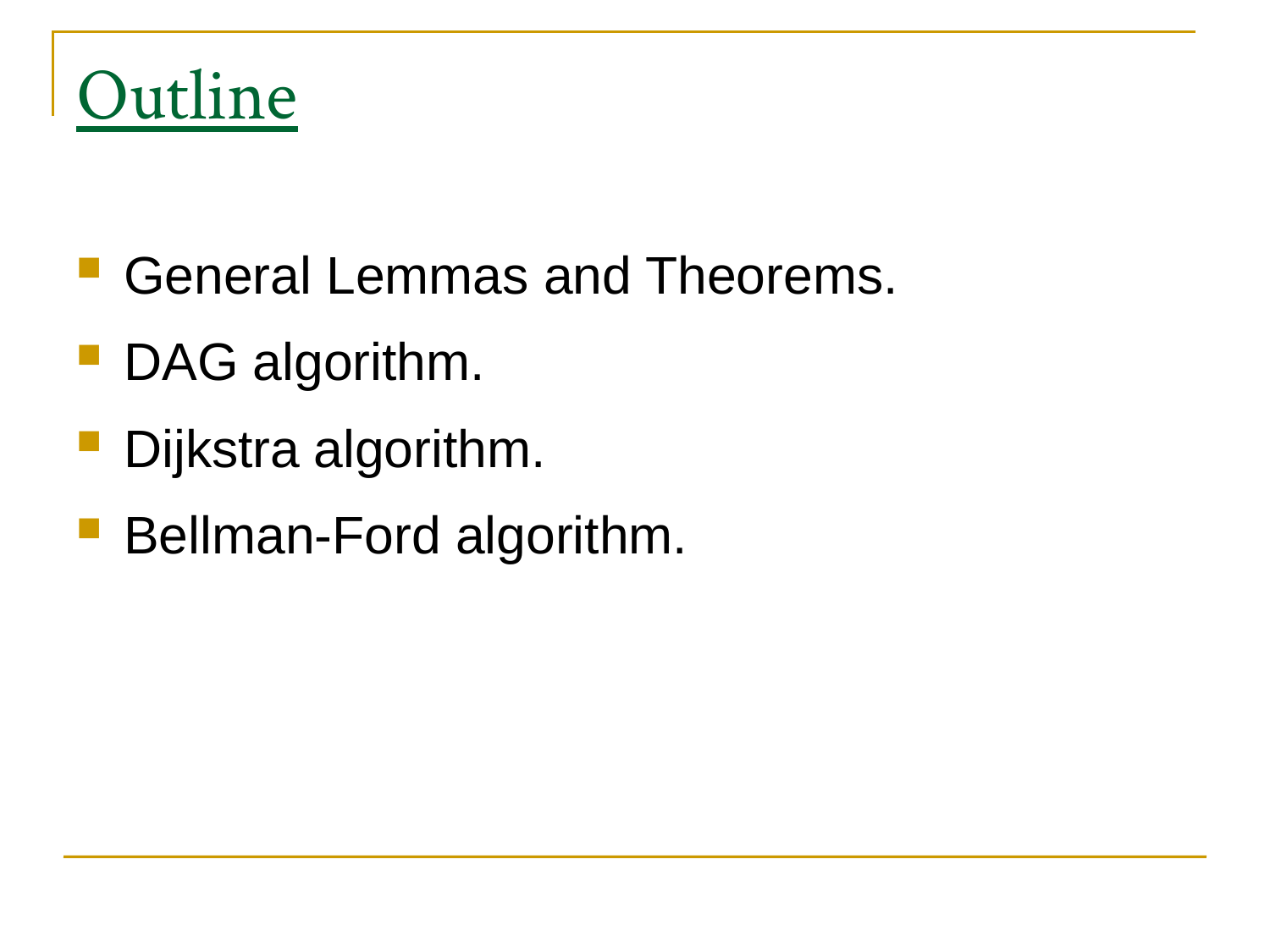

# Outline
General Lemmas and Theorems.
DAG algorithm.
Dijkstra algorithm.
Bellman-Ford algorithm.